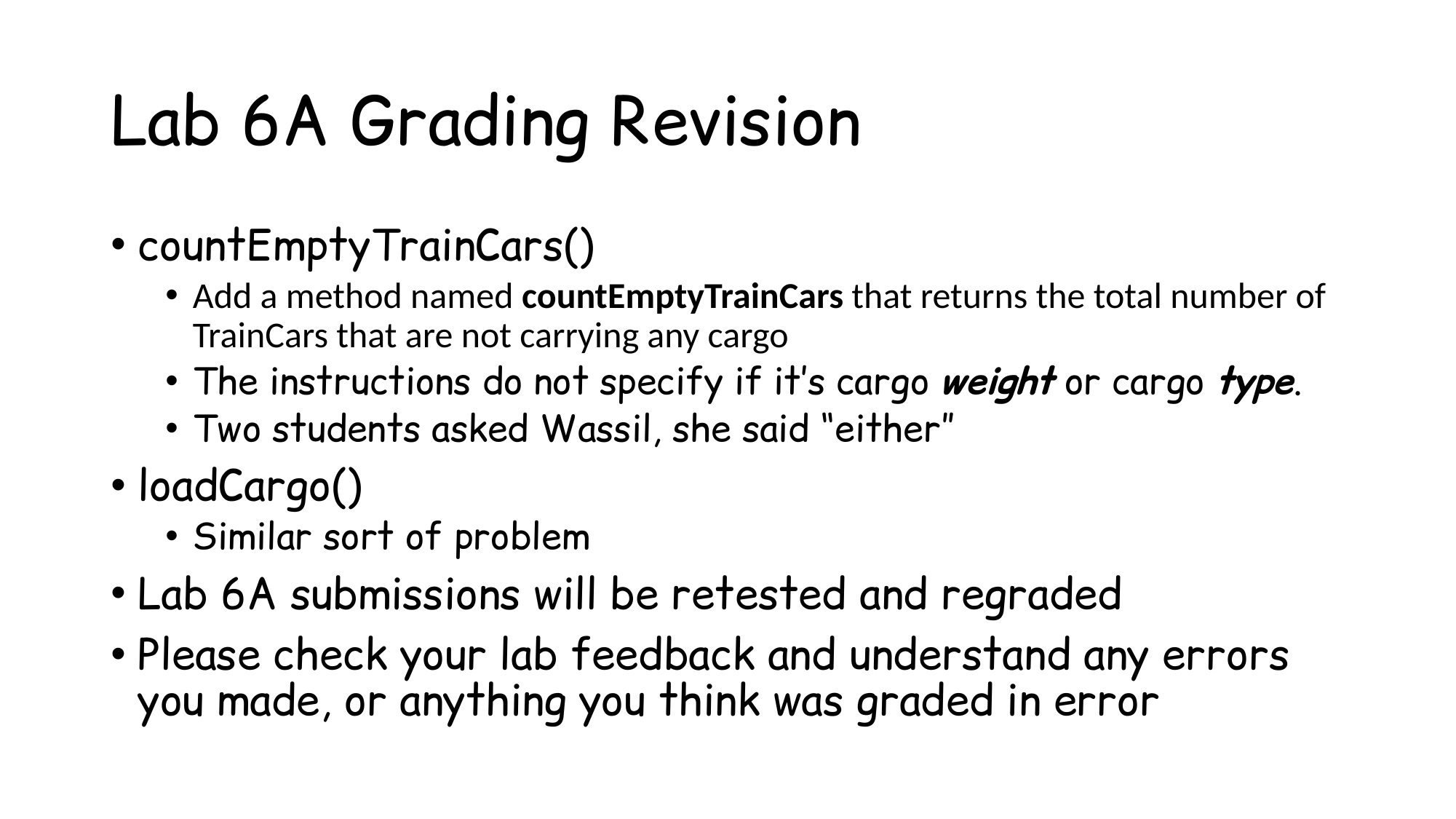

# Lab 6A Grading Revision
countEmptyTrainCars()
Add a method named countEmptyTrainCars that returns the total number of TrainCars that are not carrying any cargo
The instructions do not specify if it’s cargo weight or cargo type.
Two students asked Wassil, she said “either”
loadCargo()
Similar sort of problem
Lab 6A submissions will be retested and regraded
Please check your lab feedback and understand any errors you made, or anything you think was graded in error